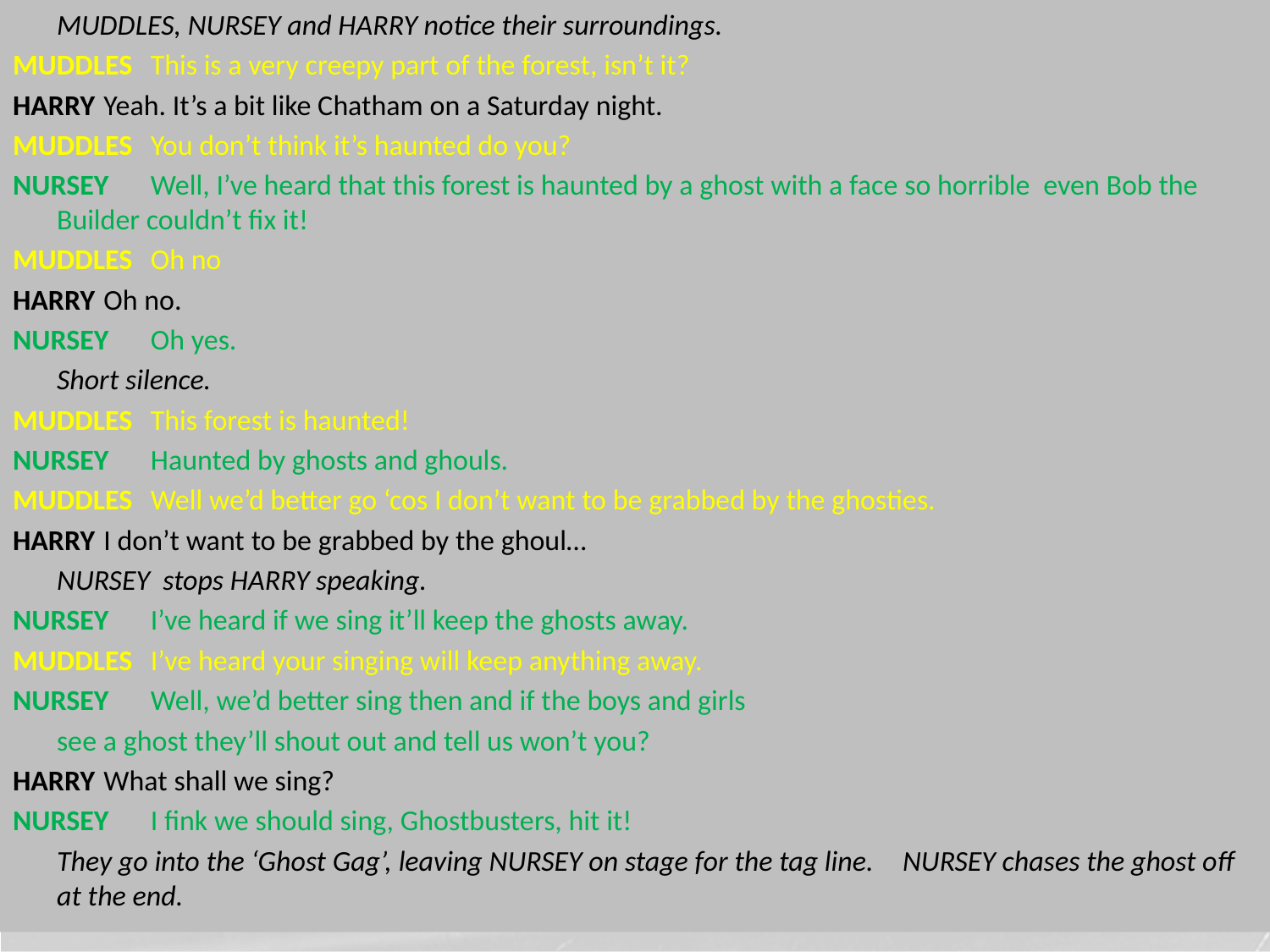

MUDDLES, NURSEY and HARRY notice their surroundings.
MUDDLES	This is a very creepy part of the forest, isn’t it?
HARRY		Yeah. It’s a bit like Chatham on a Saturday night.
MUDDLES	You don’t think it’s haunted do you?
NURSEY		Well, I’ve heard that this forest is haunted by a ghost with a face so horrible 		even Bob the Builder couldn’t fix it!
MUDDLES	Oh no
HARRY		Oh no.
NURSEY		Oh yes.
			Short silence.
MUDDLES	This forest is haunted!
NURSEY		Haunted by ghosts and ghouls.
MUDDLES	Well we’d better go ‘cos I don’t want to be grabbed by the ghosties.
HARRY		I don’t want to be grabbed by the ghoul…
			NURSEY  stops HARRY speaking.
NURSEY		I’ve heard if we sing it’ll keep the ghosts away.
MUDDLES	I’ve heard your singing will keep anything away.
NURSEY		Well, we’d better sing then and if the boys and girls
			see a ghost they’ll shout out and tell us won’t you?
HARRY		What shall we sing?
NURSEY		I fink we should sing, Ghostbusters, hit it!
			They go into the ‘Ghost Gag’, leaving NURSEY on stage for the tag line. 		NURSEY chases the ghost off at the end.

#